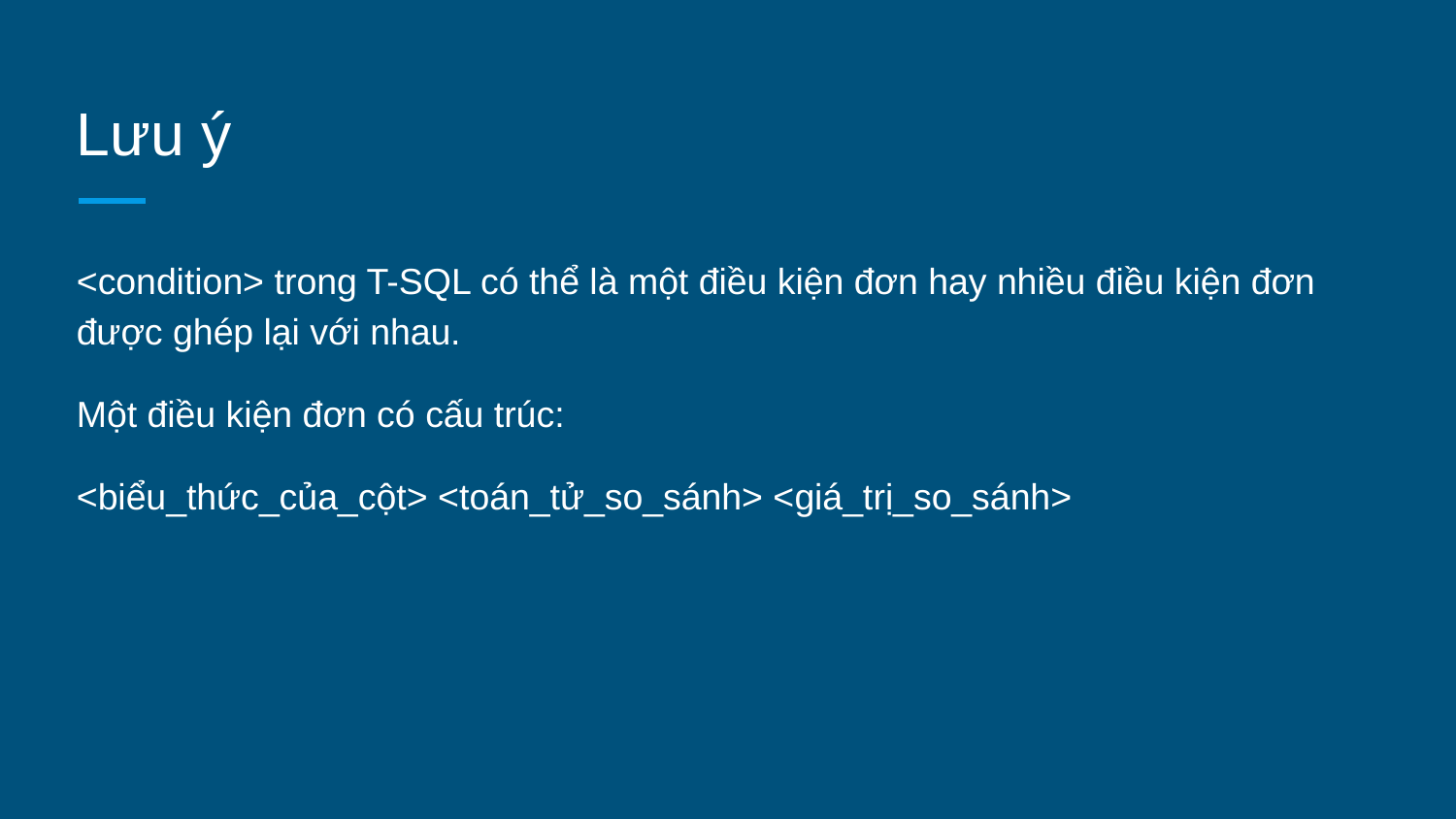

# Lưu ý
<condition> trong T-SQL có thể là một điều kiện đơn hay nhiều điều kiện đơn được ghép lại với nhau.
Một điều kiện đơn có cấu trúc:
<biểu_thức_của_cột> <toán_tử_so_sánh> <giá_trị_so_sánh>